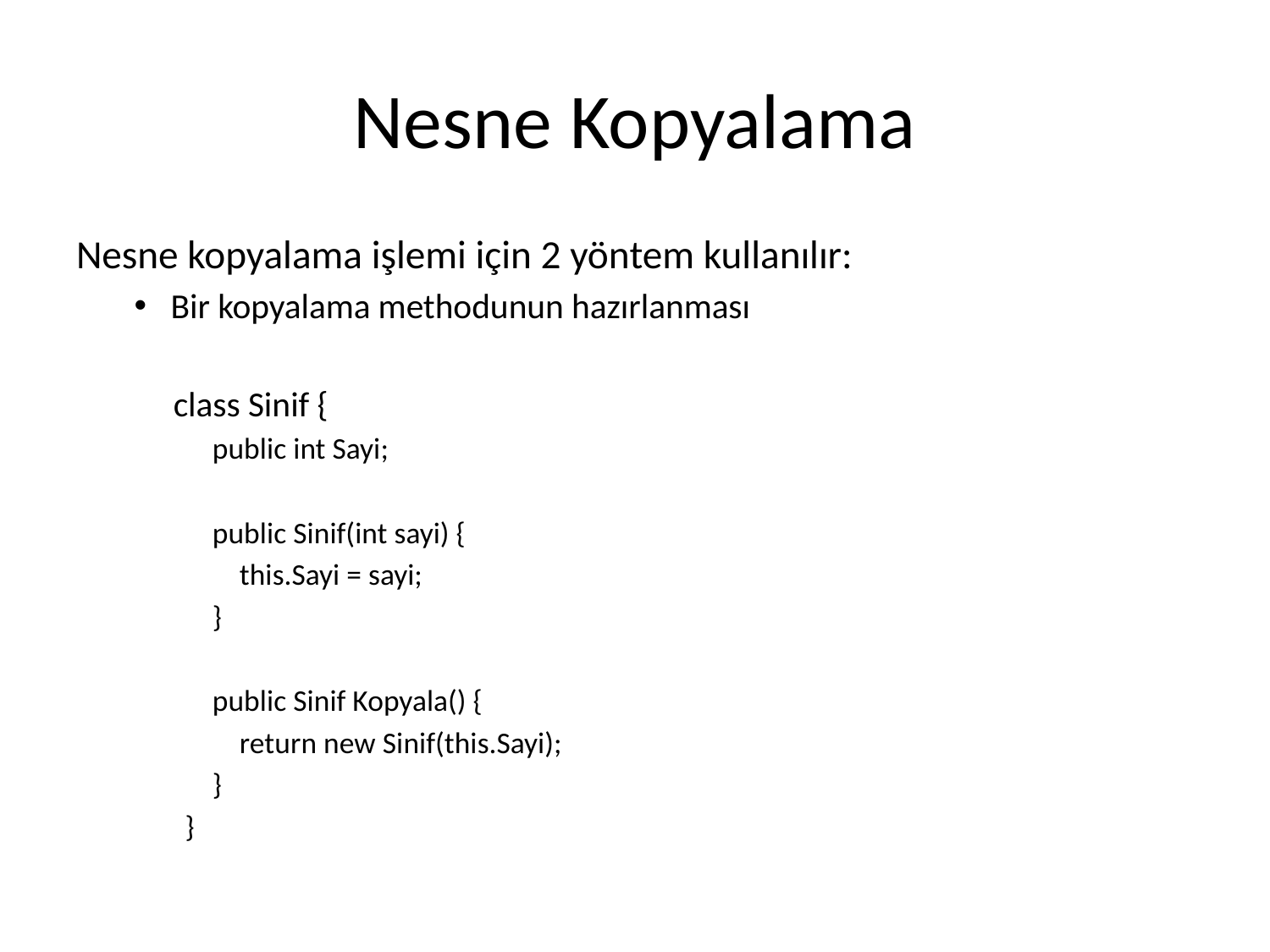

# Nesne Kopyalama
Nesne kopyalama işlemi için 2 yöntem kullanılır:
Bir kopyalama methodunun hazırlanması

     class Sinif {
    public int Sayi;

    public Sinif(int sayi) {
        this.Sayi = sayi;
    }

    public Sinif Kopyala() {
        return new Sinif(this.Sayi);
    }
}